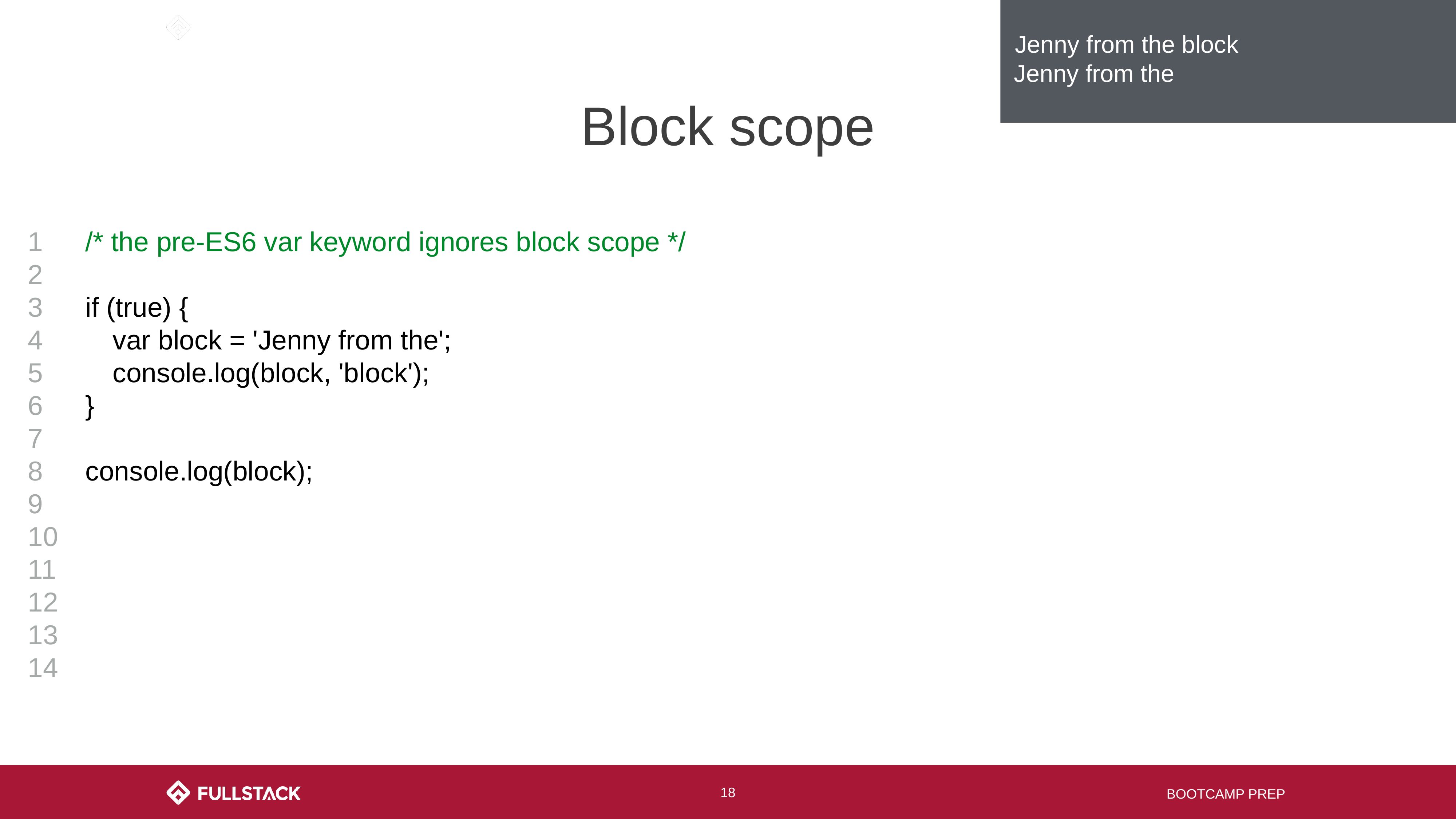

Jenny from the block
Jenny from the
# Block scope
1
2
3
4
5
6
7
8
9
10
11
12
13
14

/* the pre-ES6 var keyword ignores block scope */

if (true) {
var block = 'Jenny from the';
console.log(block, 'block');
}

console.log(block);
18
BOOTCAMP PREP